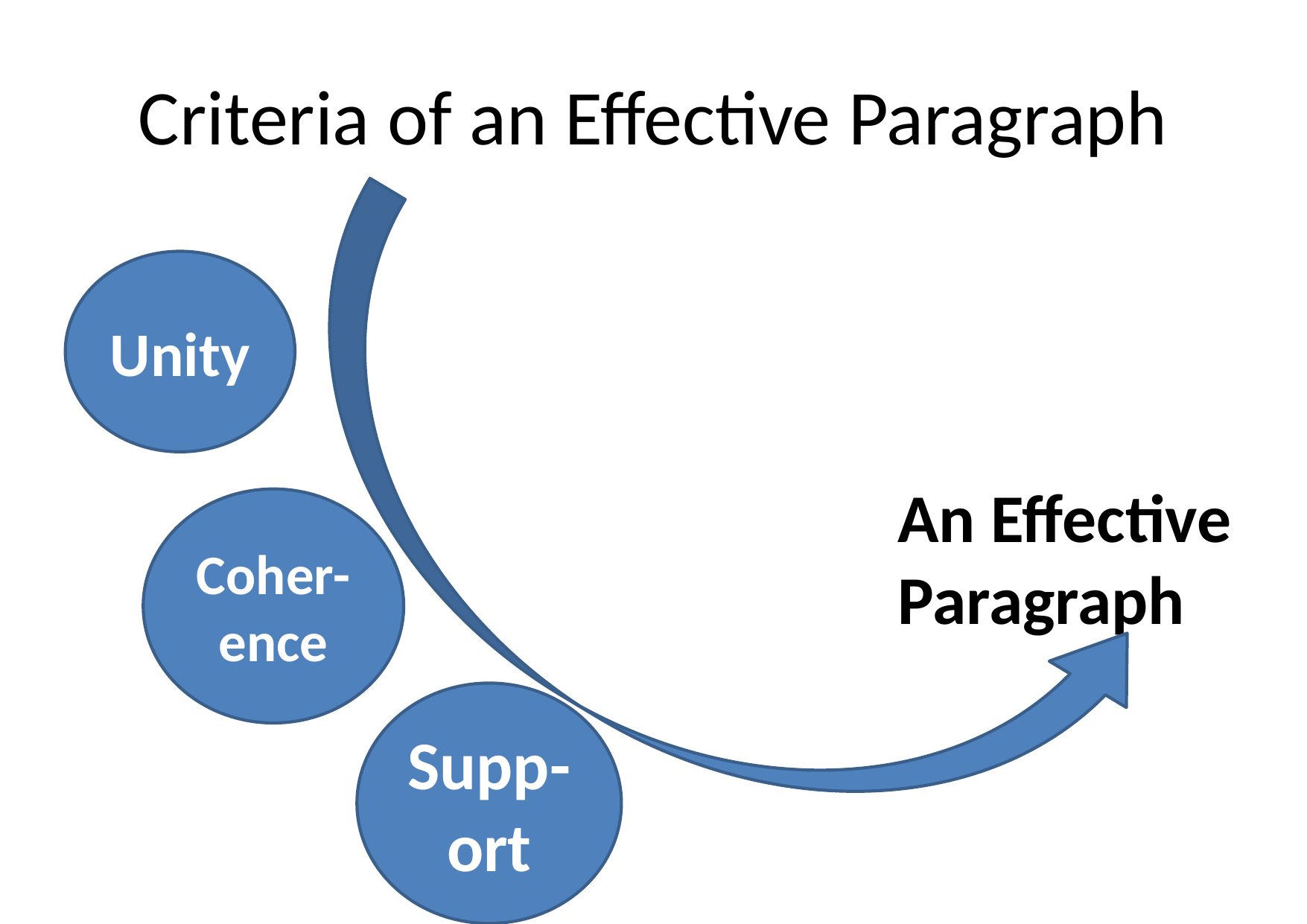

# Criteria of an Effective Paragraph
Unity

An Effective Paragraph
Coher-ence
Supp-ort